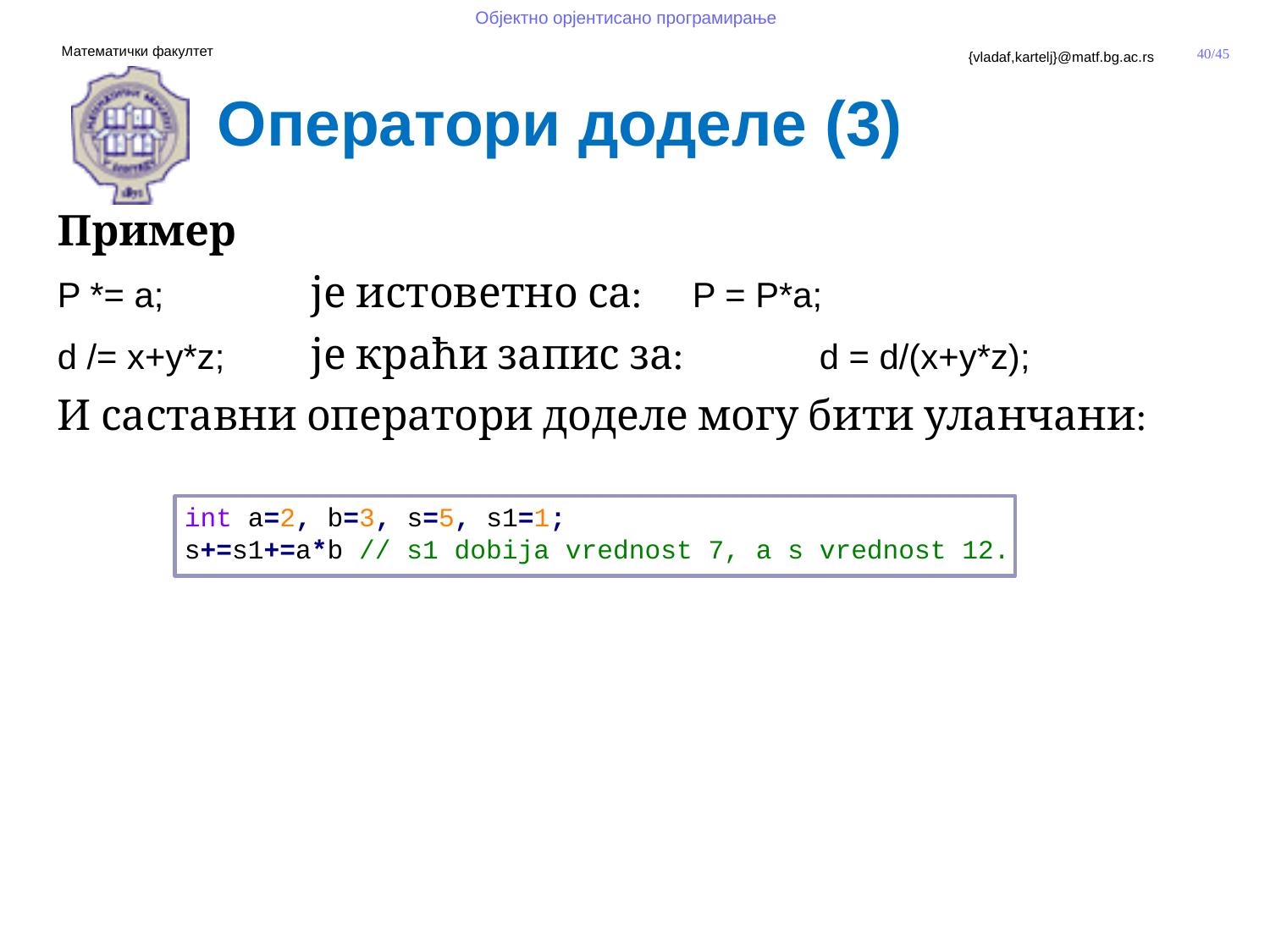

Оператори доделе (3)
Пример
P *= a; 		је истоветно са: 	P = P*a;
d /= x+y*z; 	је краћи запис за: 	d = d/(x+y*z);
И саставни оператори доделе могу бити уланчани:

	int a=2, b=3, s=5, s1=1;
	s+=s1+=a*b // s1 dobija vrednost 7, a s vrednost 12.